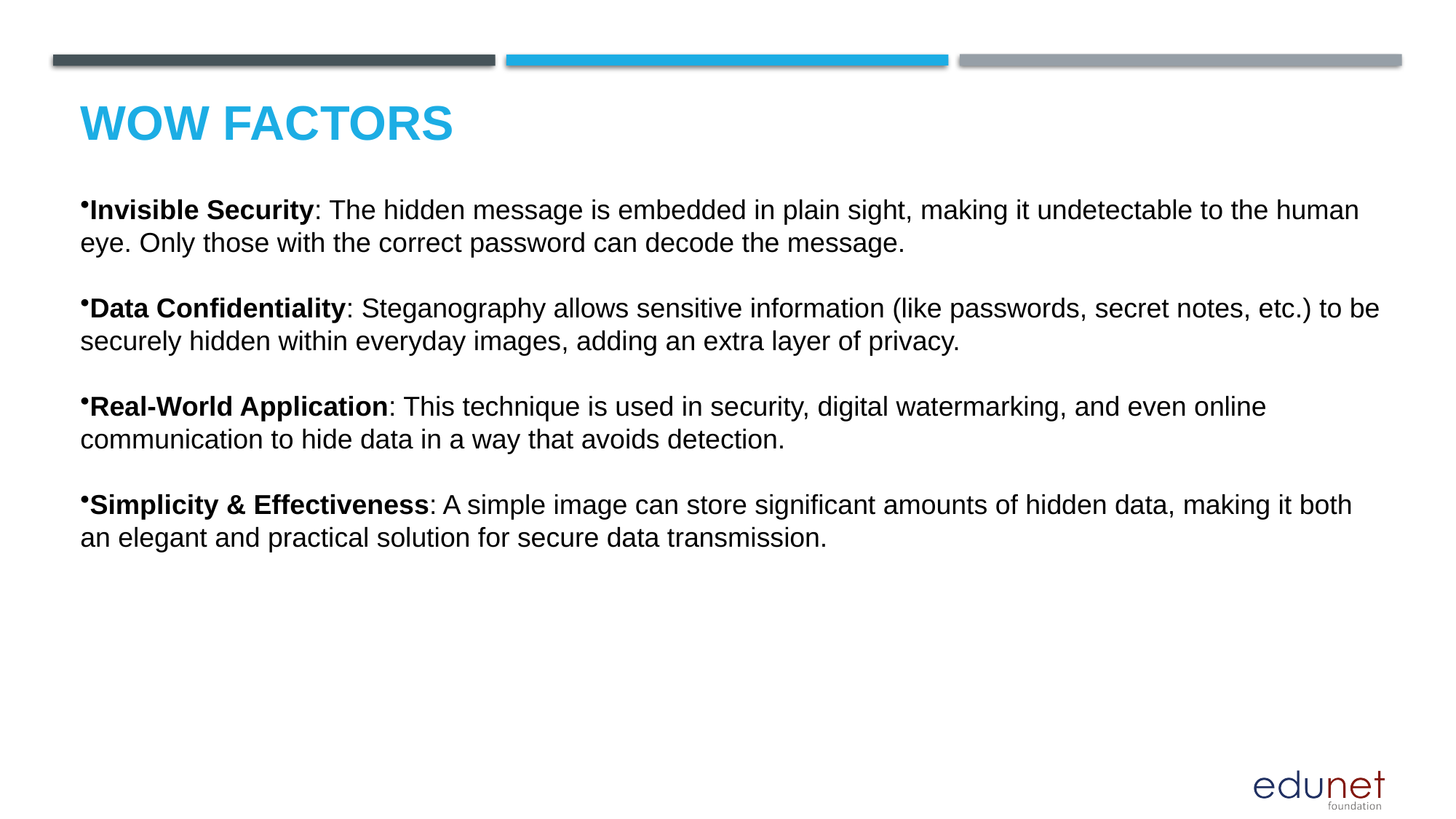

# Wow factors
Invisible Security: The hidden message is embedded in plain sight, making it undetectable to the human eye. Only those with the correct password can decode the message.

Data Confidentiality: Steganography allows sensitive information (like passwords, secret notes, etc.) to be securely hidden within everyday images, adding an extra layer of privacy.

Real-World Application: This technique is used in security, digital watermarking, and even online communication to hide data in a way that avoids detection.

Simplicity & Effectiveness: A simple image can store significant amounts of hidden data, making it both an elegant and practical solution for secure data transmission.